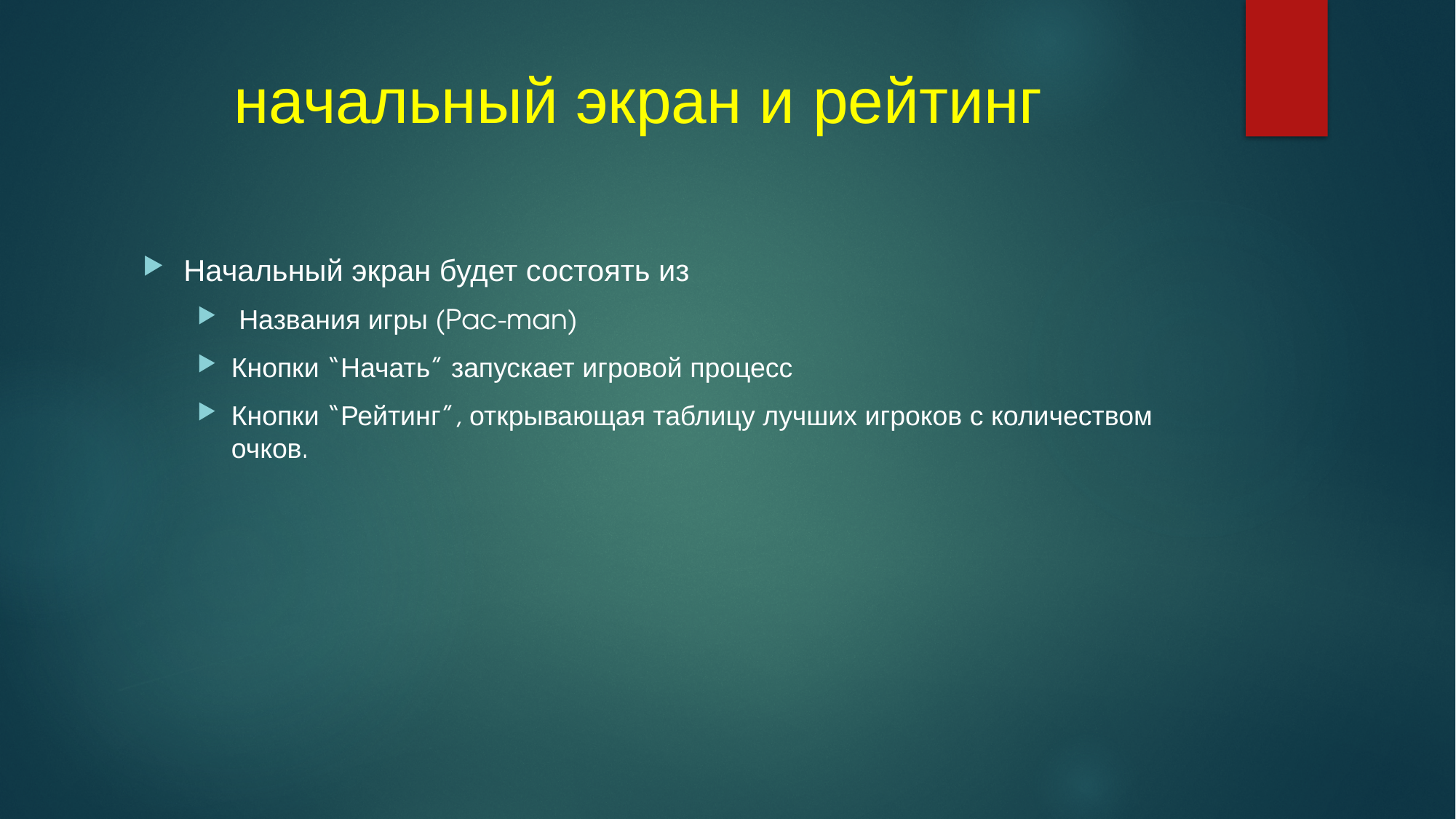

# начальный экран и рейтинг
Начальный экран будет состоять из
 Названия игры (Pac-man)
Кнопки “Начать” запускает игровой процесс
Кнопки “Рейтинг”, открывающая таблицу лучших игроков с количеством очков.